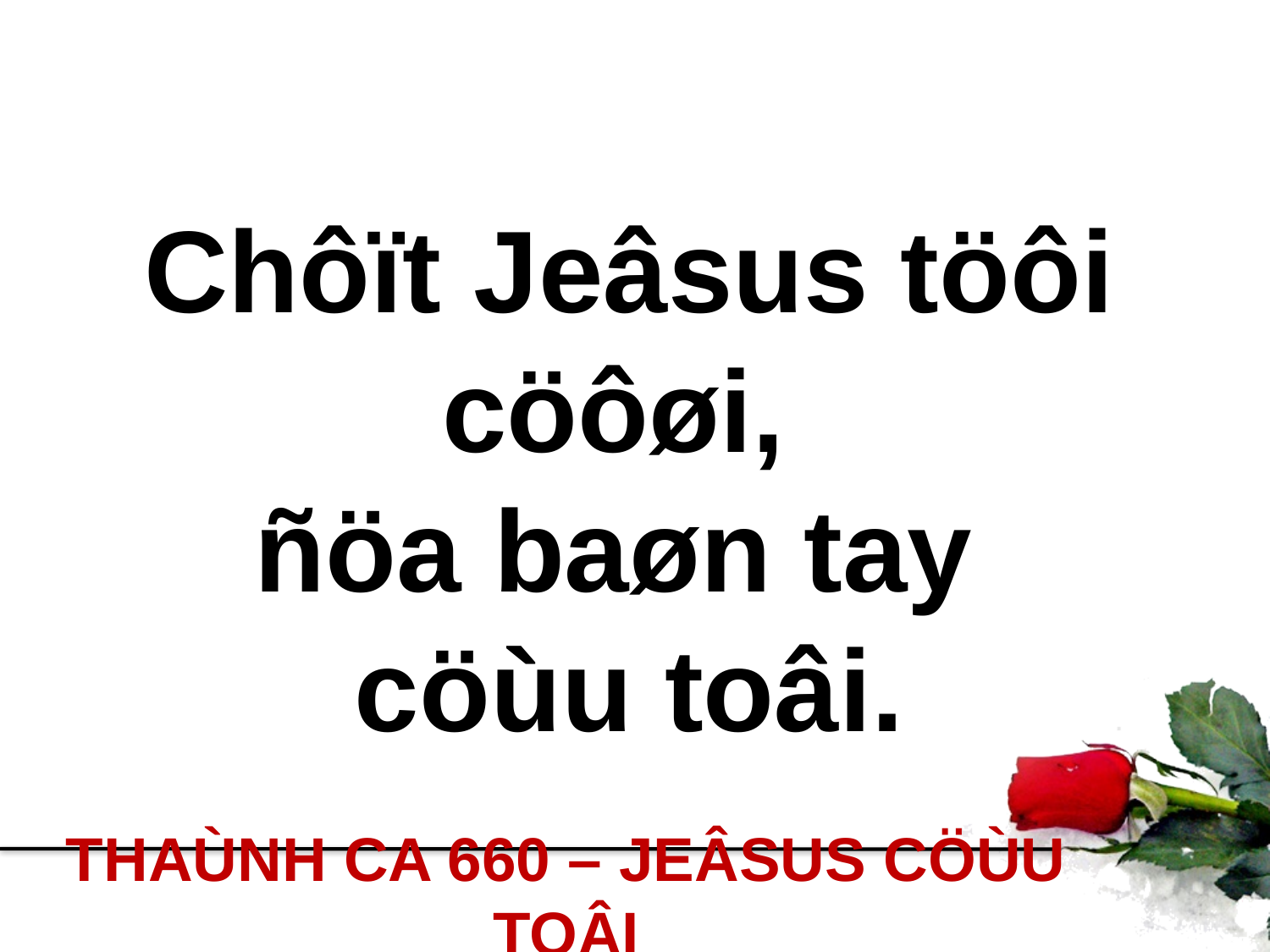

Chôït Jeâsus töôi cöôøi,
ñöa baøn tay
cöùu toâi.
THAÙNH CA 660 – JEÂSUS CÖÙU TOÂI